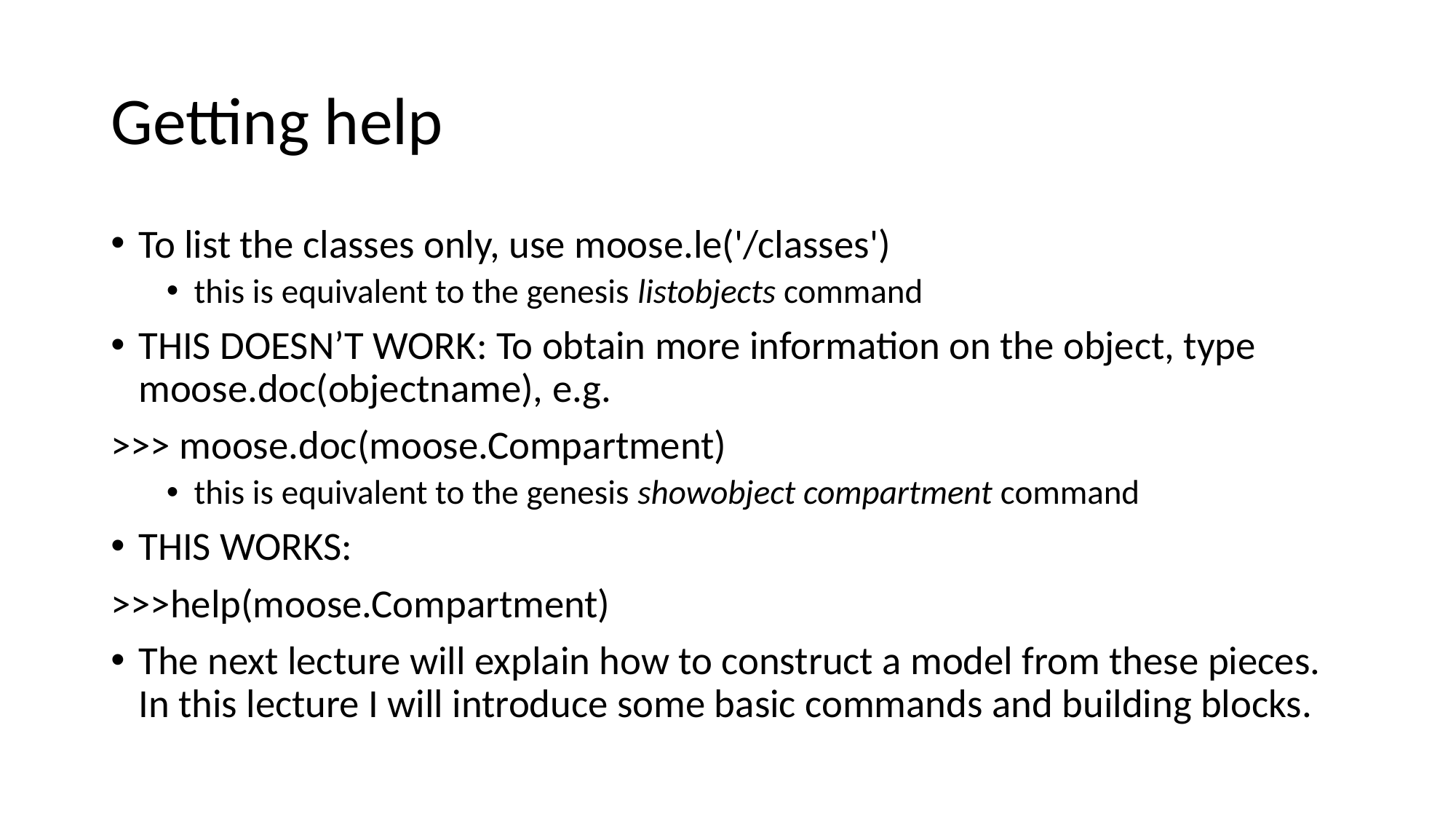

# Getting help
To list the classes only, use moose.le('/classes')
this is equivalent to the genesis listobjects command
THIS DOESN’T WORK: To obtain more information on the object, type moose.doc(objectname), e.g.
>>> moose.doc(moose.Compartment)
this is equivalent to the genesis showobject compartment command
THIS WORKS:
>>>help(moose.Compartment)
The next lecture will explain how to construct a model from these pieces.  In this lecture I will introduce some basic commands and building blocks.